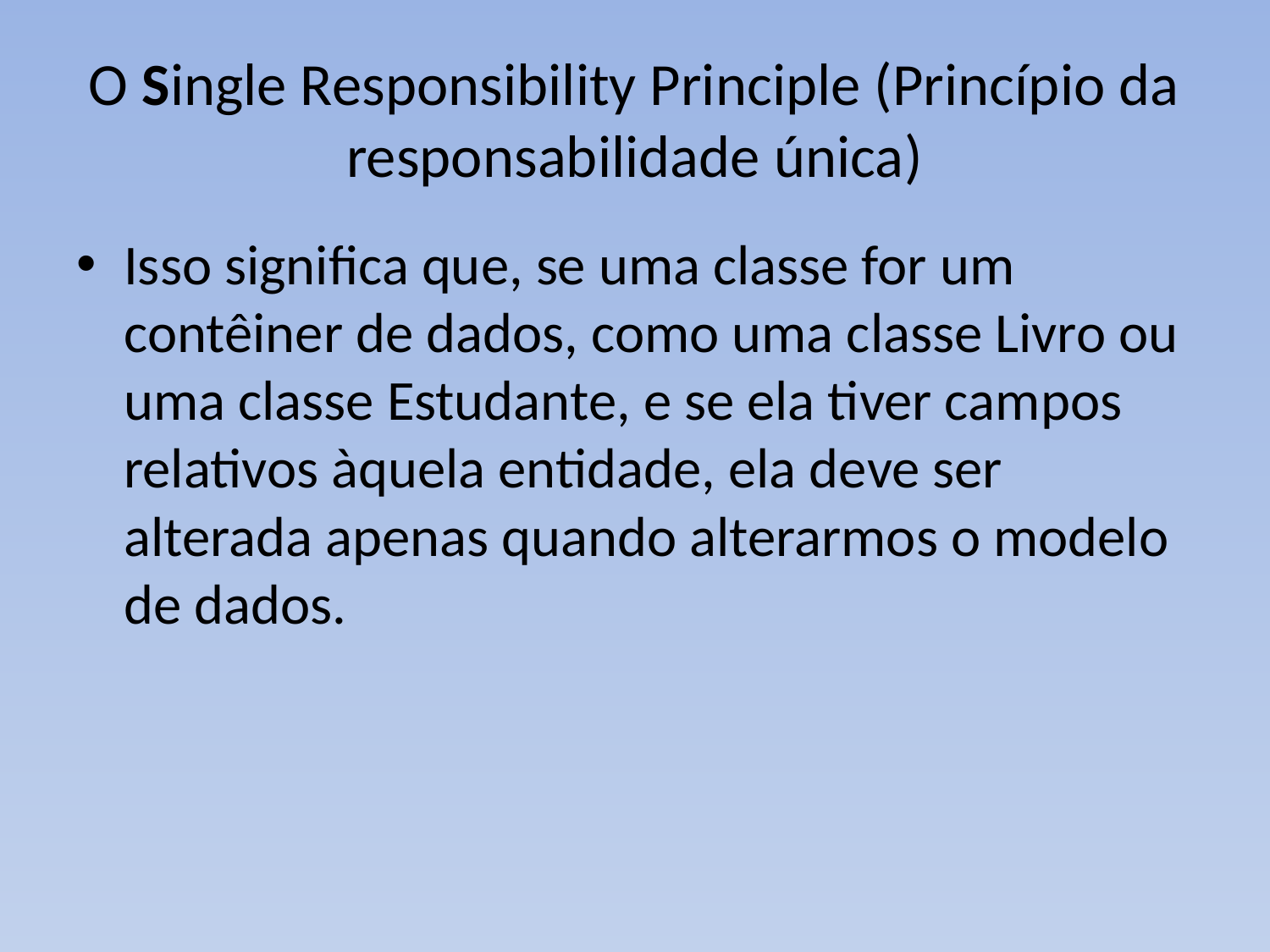

# O Single Responsibility Principle (Princípio da responsabilidade única)
Isso significa que, se uma classe for um contêiner de dados, como uma classe Livro ou uma classe Estudante, e se ela tiver campos relativos àquela entidade, ela deve ser alterada apenas quando alterarmos o modelo de dados.